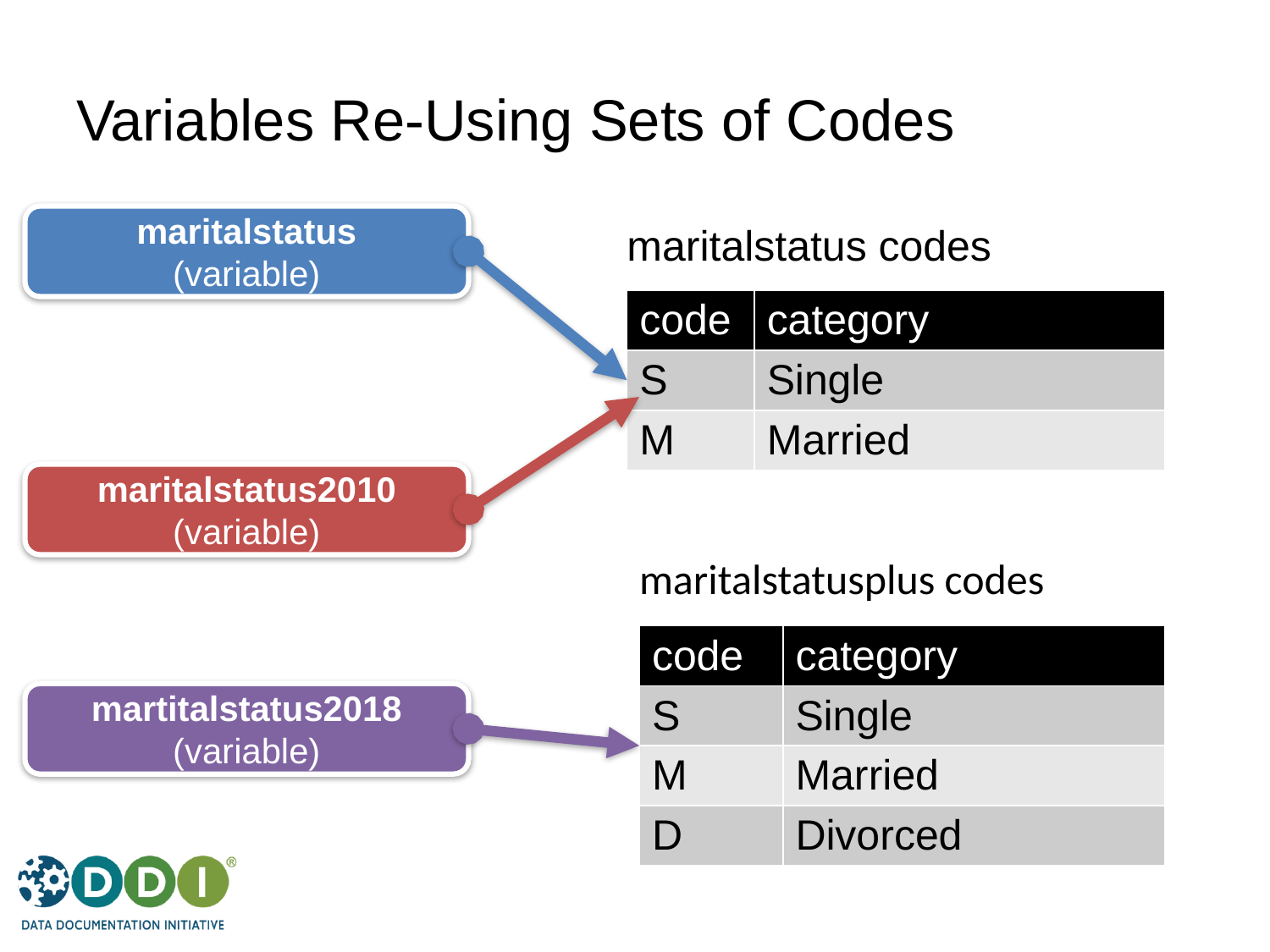

# Variables Re-Using Sets of Codes
maritalstatus
(variable)
| maritalstatus codes |
| --- |
| code | category |
| --- | --- |
| S | Single |
| M | Married |
maritalstatus2010
(variable)
| maritalstatusplus codes |
| --- |
| code | category |
| --- | --- |
| S | Single |
| M | Married |
| D | Divorced |
martitalstatus2018
(variable)